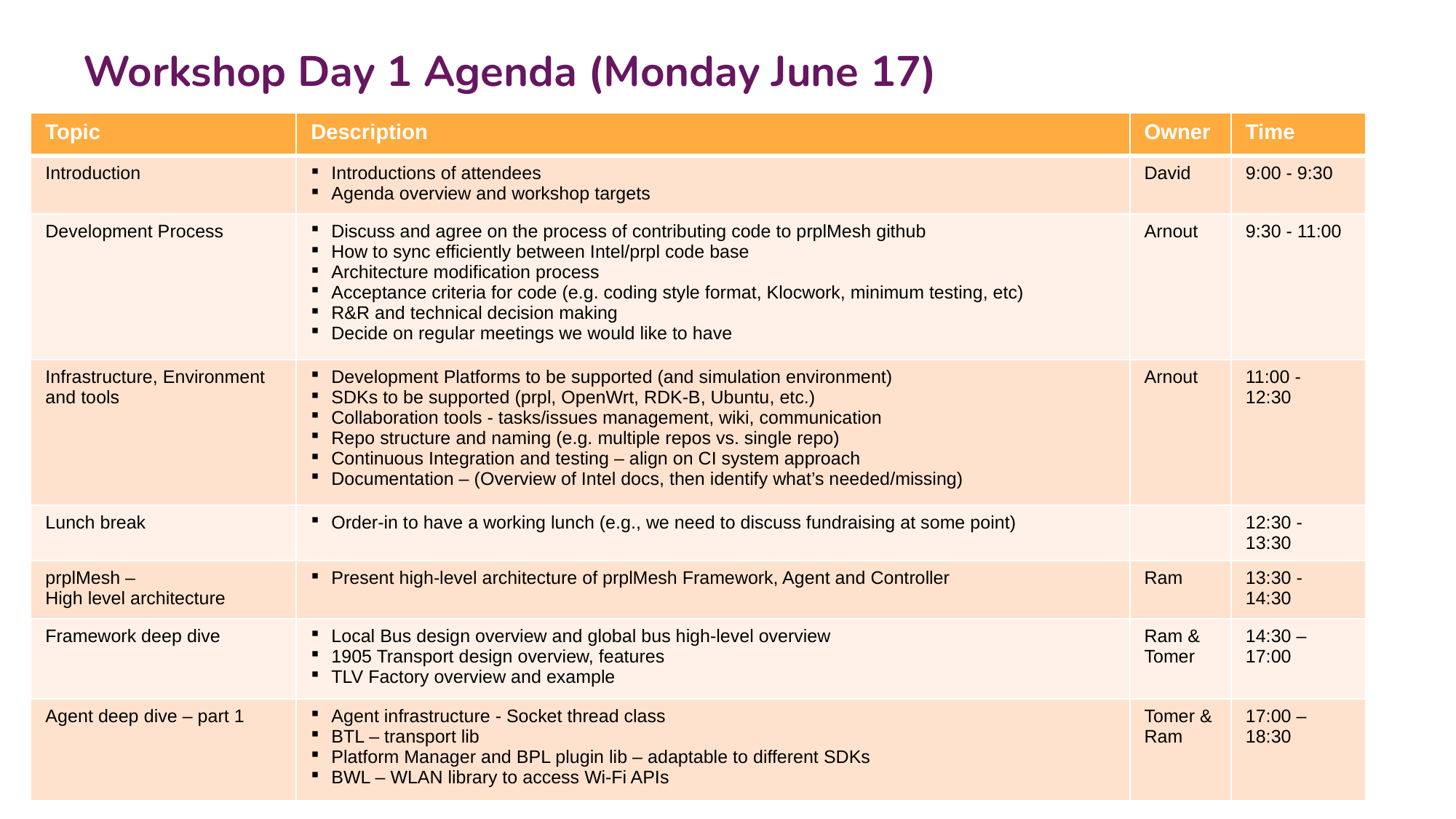

# Workshop Day 1 Agenda (Monday June 17)
| Topic | Description | Owner | Time |
| --- | --- | --- | --- |
| Introduction | Introductions of attendees Agenda overview and workshop targets | David | 9:00 - 9:30 |
| Development Process | Discuss and agree on the process of contributing code to prplMesh github How to sync efficiently between Intel/prpl code base Architecture modification process Acceptance criteria for code (e.g. coding style format, Klocwork, minimum testing, etc) R&R and technical decision making Decide on regular meetings we would like to have | Arnout | 9:30 - 11:00 |
| Infrastructure, Environment and tools | Development Platforms to be supported (and simulation environment) SDKs to be supported (prpl, OpenWrt, RDK-B, Ubuntu, etc.) Collaboration tools - tasks/issues management, wiki, communication Repo structure and naming (e.g. multiple repos vs. single repo) Continuous Integration and testing – align on CI system approach Documentation – (Overview of Intel docs, then identify what’s needed/missing) | Arnout | 11:00 - 12:30 |
| Lunch break | Order-in to have a working lunch (e.g., we need to discuss fundraising at some point) |  | 12:30 - 13:30 |
| prplMesh – High level architecture | Present high-level architecture of prplMesh Framework, Agent and Controller | Ram | 13:30 - 14:30 |
| Framework deep dive | Local Bus design overview and global bus high-level overview 1905 Transport design overview, features TLV Factory overview and example | Ram & Tomer | 14:30 – 17:00 |
| Agent deep dive – part 1 | Agent infrastructure - Socket thread class BTL – transport lib Platform Manager and BPL plugin lib – adaptable to different SDKs BWL – WLAN library to access Wi-Fi APIs | Tomer & Ram | 17:00 – 18:30 |